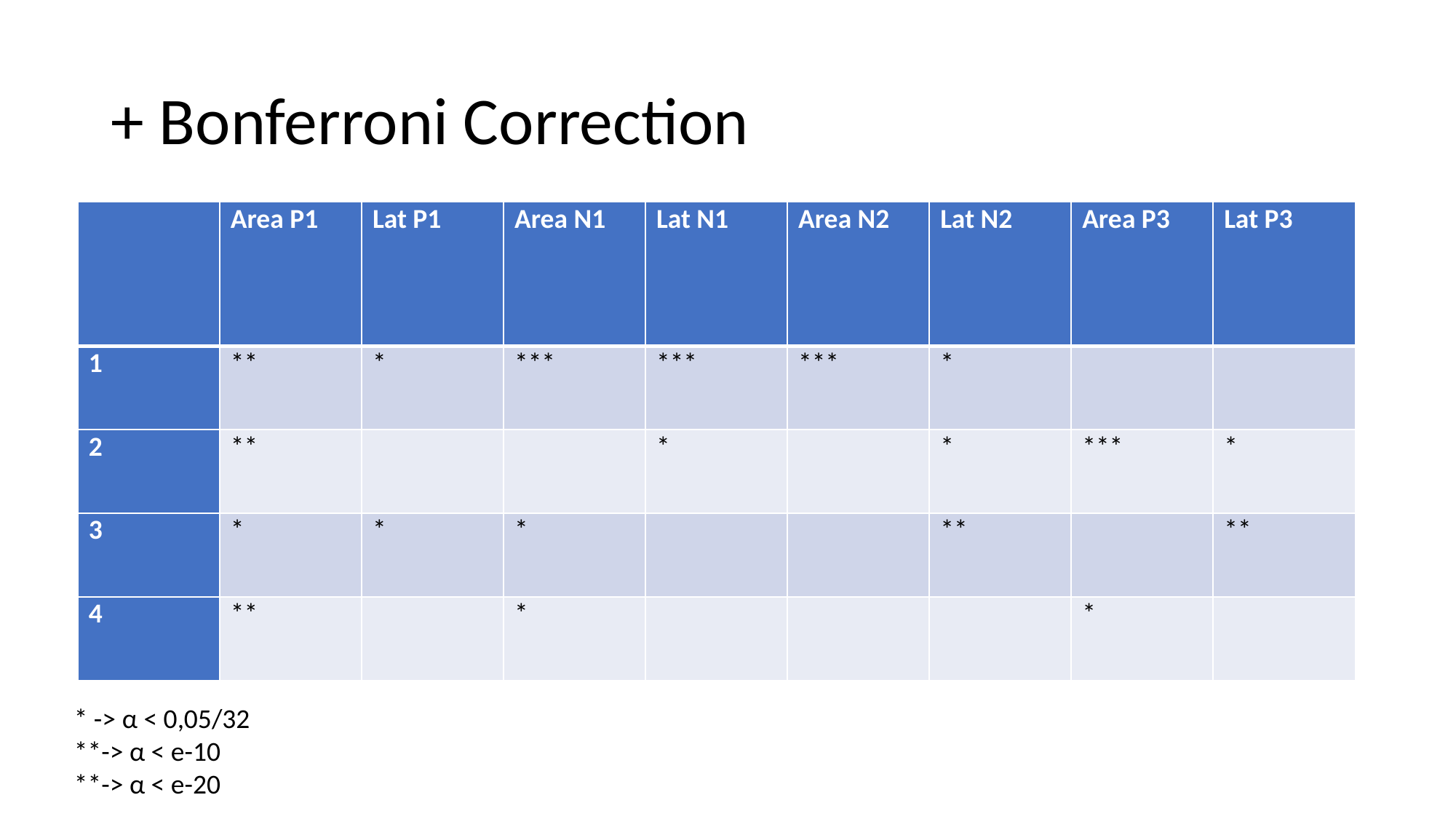

# + Bonferroni Correction
|  | Area P1 | Lat P1 | Area N1 | Lat N1 | Area N2 | Lat N2 | Area P3 | Lat P3 |
| --- | --- | --- | --- | --- | --- | --- | --- | --- |
| 1 | \*\* | \* | \*\*\* | \*\*\* | \*\*\* | \* |  |  |
| 2 | \*\* |  |  | \* |  | \* | \*\*\* | \* |
| 3 | \* | \* | \* |  |  | \*\* |  | \*\* |
| 4 | \*\* |  | \* |  |  |  | \* |  |
* -> α < 0,05/32
**-> α < e-10
**-> α < e-20